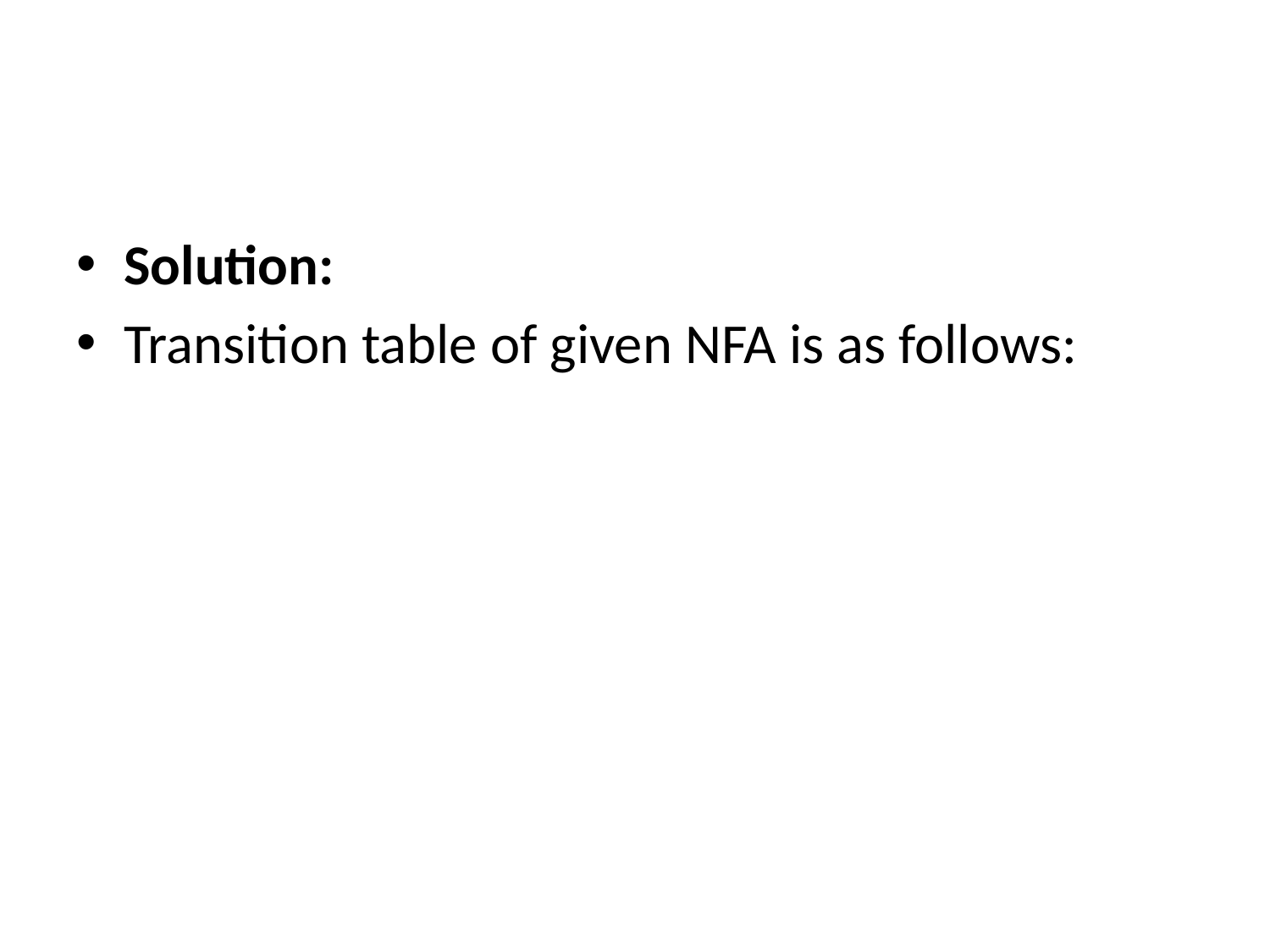

#
Solution:
Transition table of given NFA is as follows: